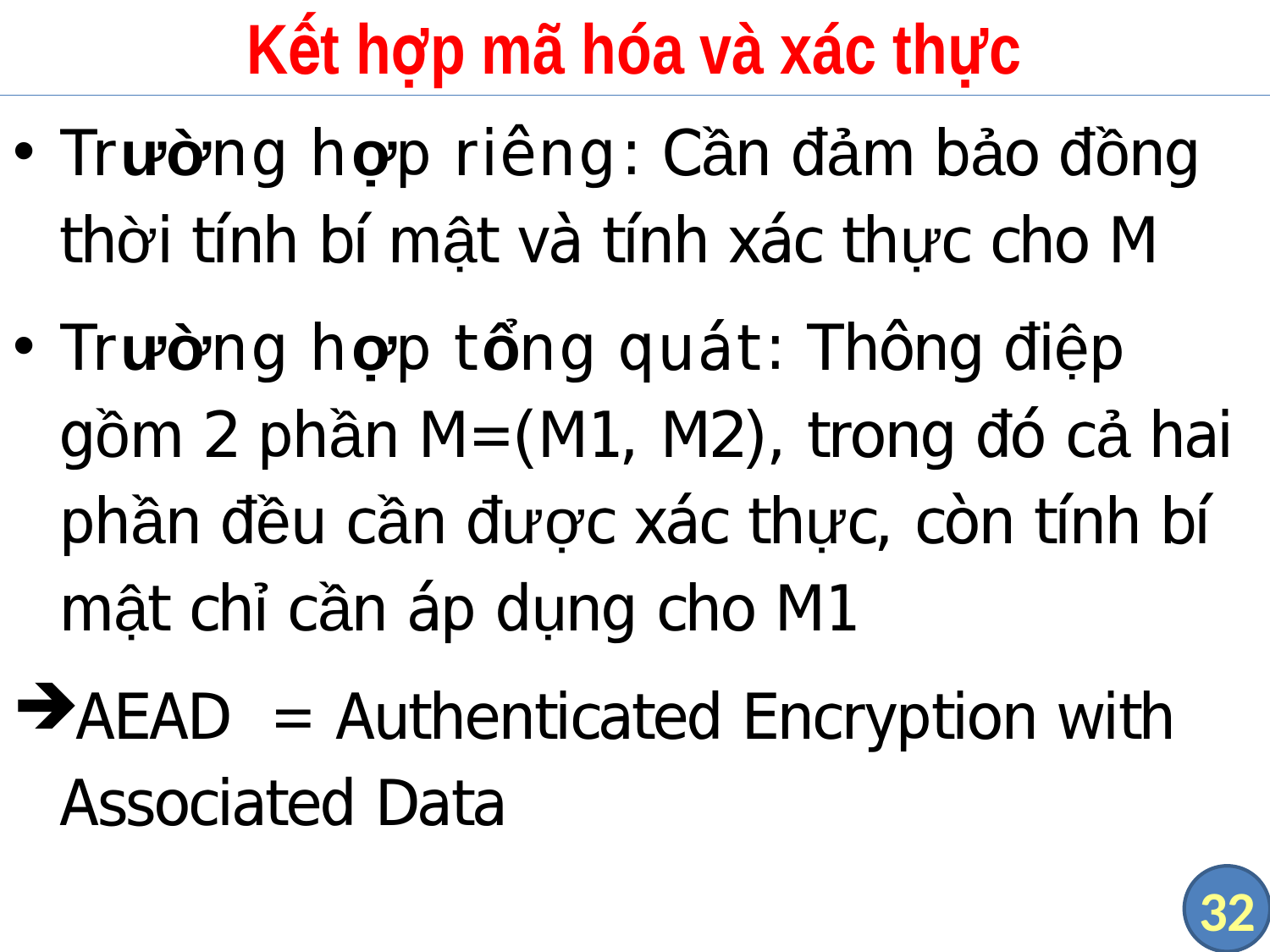

# Kết hợp mã hóa và xác thực
Trường hợp riêng: Cần đảm bảo đồng thời tính bí mật và tính xác thực cho M
Trường hợp tổng quát: Thông điệp gồm 2 phần M=(M1, M2), trong đó cả hai phần đều cần được xác thực, còn tính bí mật chỉ cần áp dụng cho M1
AEAD  = Authenticated Encryption with Associated Data
32